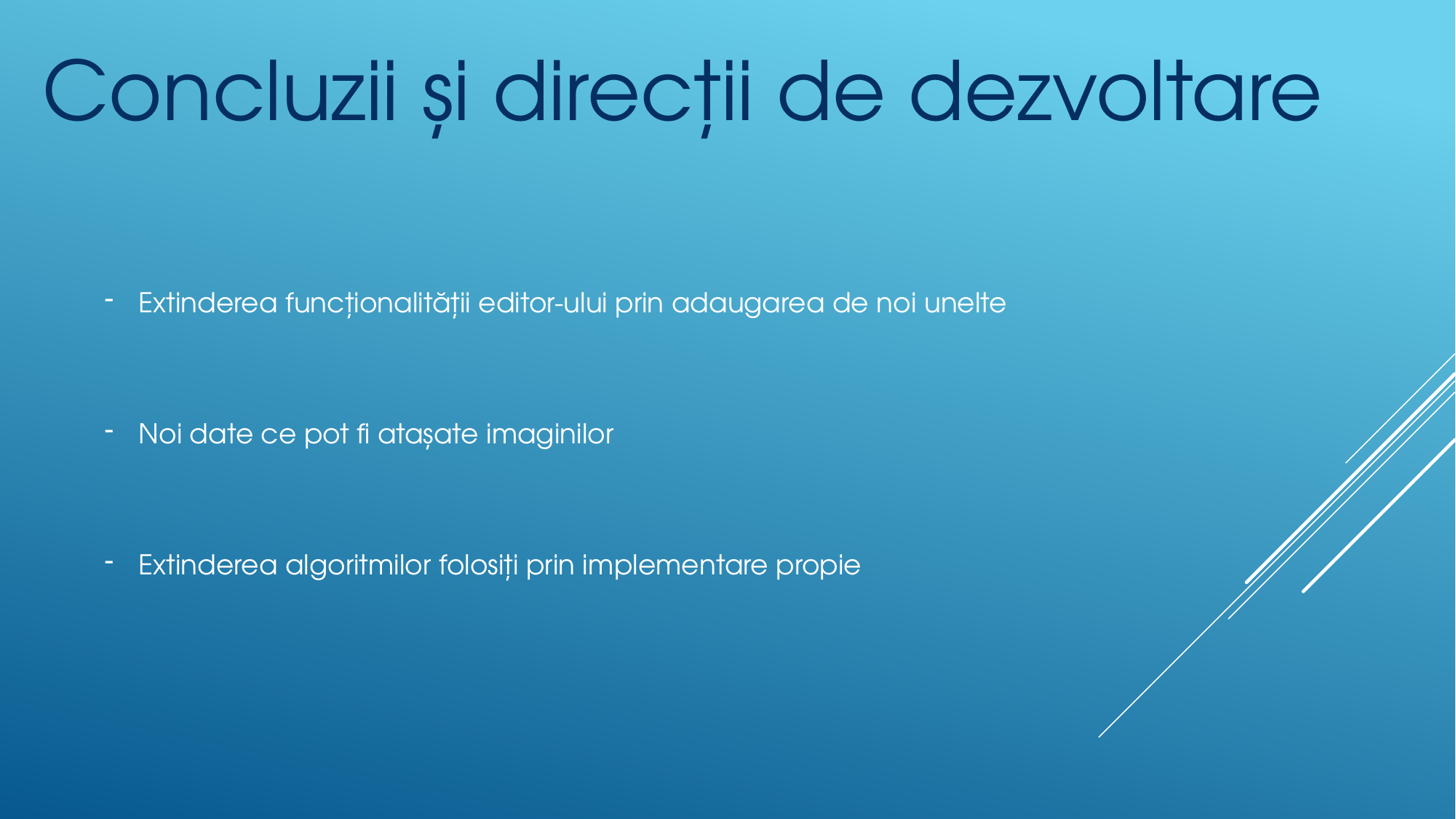

Concluzii și direcții de dezvoltare
Extinderea funcționalității editor-ului prin adaugarea de noi unelte

Noi date ce pot fi atașate imaginilor

Extinderea algoritmilor folosiți prin implementare propie